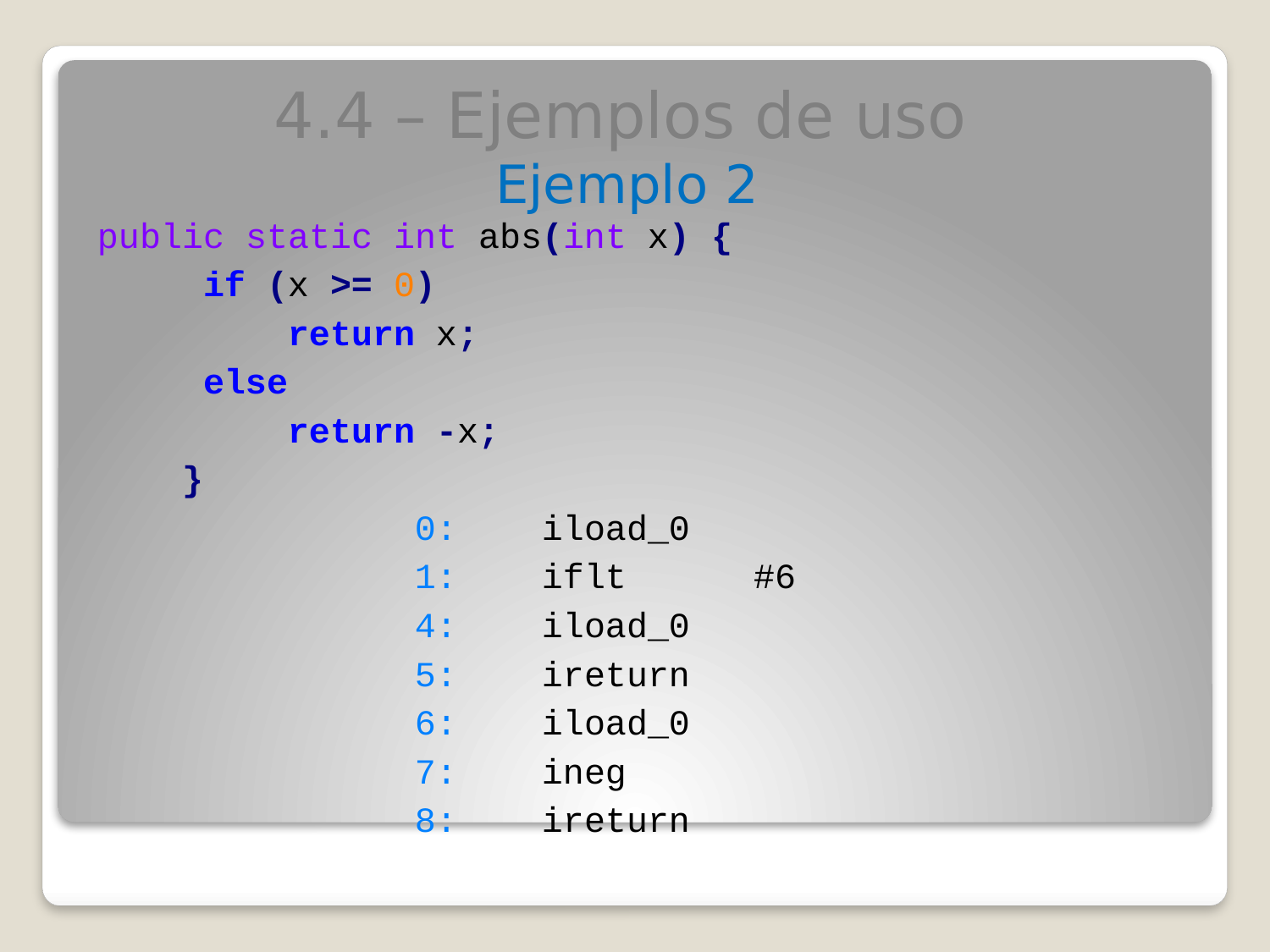

4.4 – Ejemplos de uso
Ejemplo 2
public static int abs(int x) {
     if (x >= 0)
         return x;
     else
         return -x;
    }
0:    iload_0
1:    iflt      #6
4:    iload_0
5:    ireturn
6:    iload_0
7:    ineg
8:    ireturn